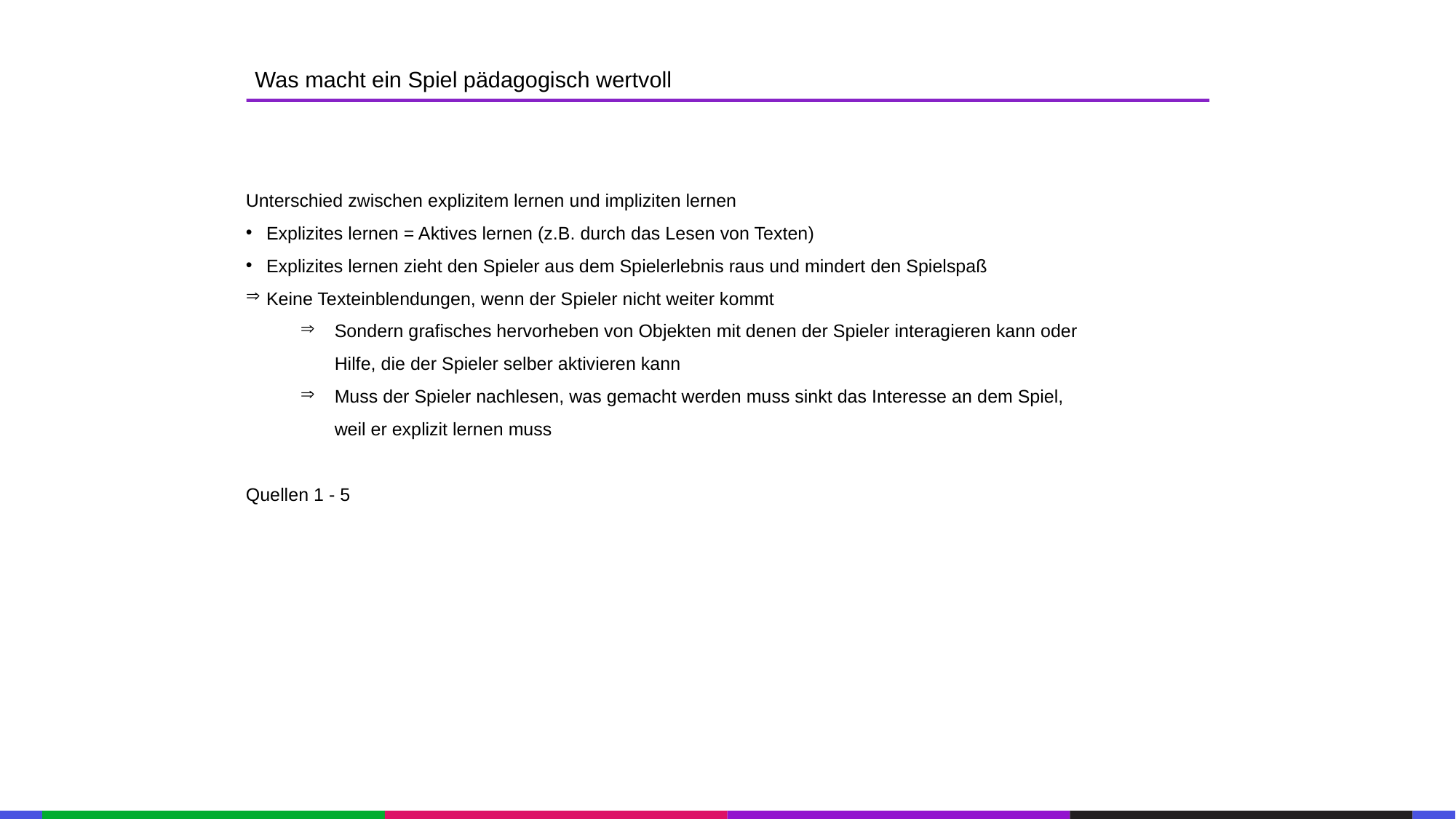

67
Was macht ein Spiel pädagogisch wertvoll
53

21
53
Unterschied zwischen explizitem lernen und impliziten lernen
Explizites lernen = Aktives lernen (z.B. durch das Lesen von Texten)
Explizites lernen zieht den Spieler aus dem Spielerlebnis raus und mindert den Spielspaß
Keine Texteinblendungen, wenn der Spieler nicht weiter kommt
Sondern grafisches hervorheben von Objekten mit denen der Spieler interagieren kann oder Hilfe, die der Spieler selber aktivieren kann
Muss der Spieler nachlesen, was gemacht werden muss sinkt das Interesse an dem Spiel, weil er explizit lernen muss

Quellen 1 - 5
21
53
21
53
21
53
21
53
21
53
21
53
21
53

133
21
133
21
133
21
133
21
133
21
133